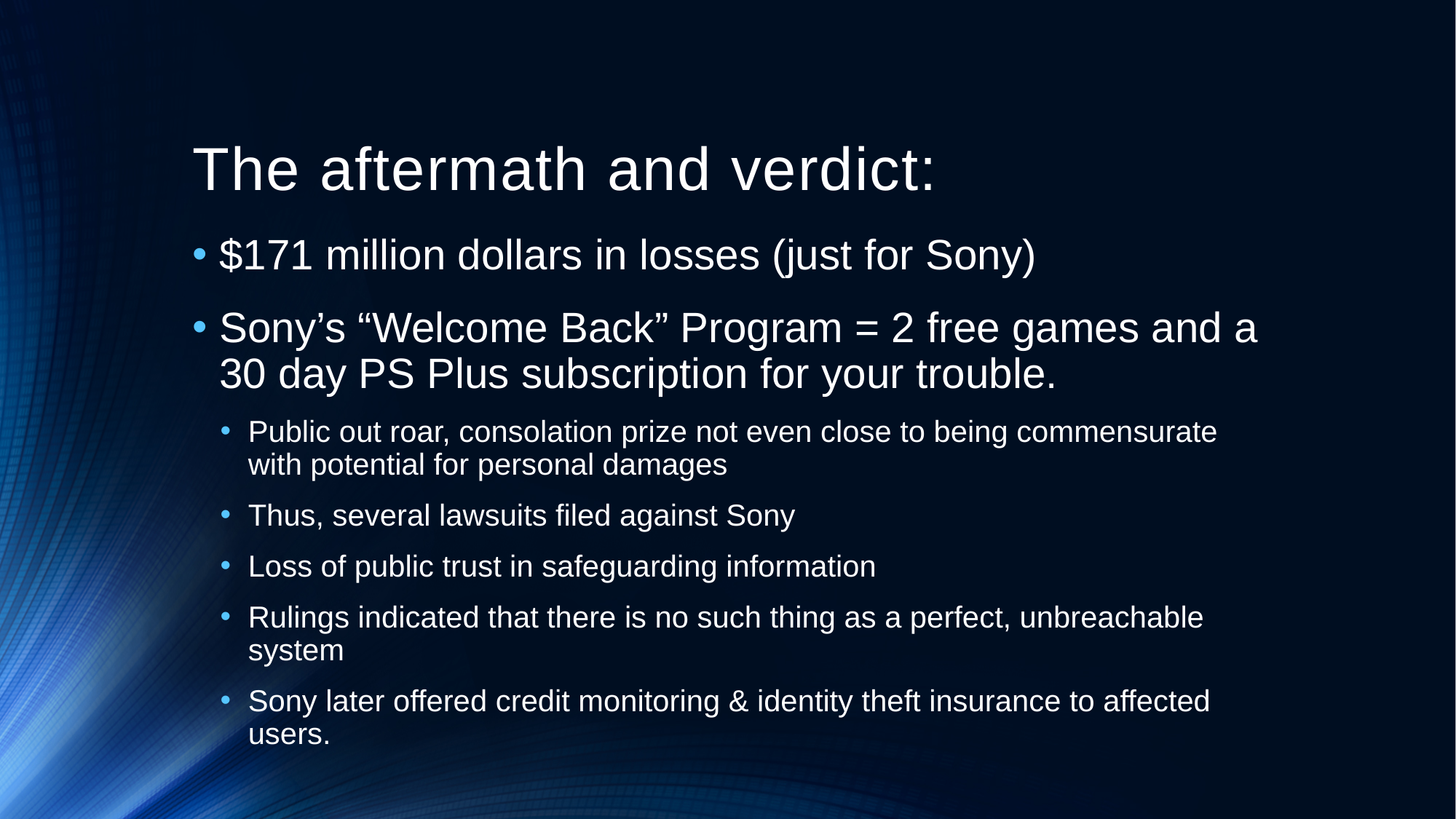

# The aftermath and verdict:
$171 million dollars in losses (just for Sony)
Sony’s “Welcome Back” Program = 2 free games and a 30 day PS Plus subscription for your trouble.
Public out roar, consolation prize not even close to being commensurate with potential for personal damages
Thus, several lawsuits filed against Sony
Loss of public trust in safeguarding information
Rulings indicated that there is no such thing as a perfect, unbreachable system
Sony later offered credit monitoring & identity theft insurance to affected users.